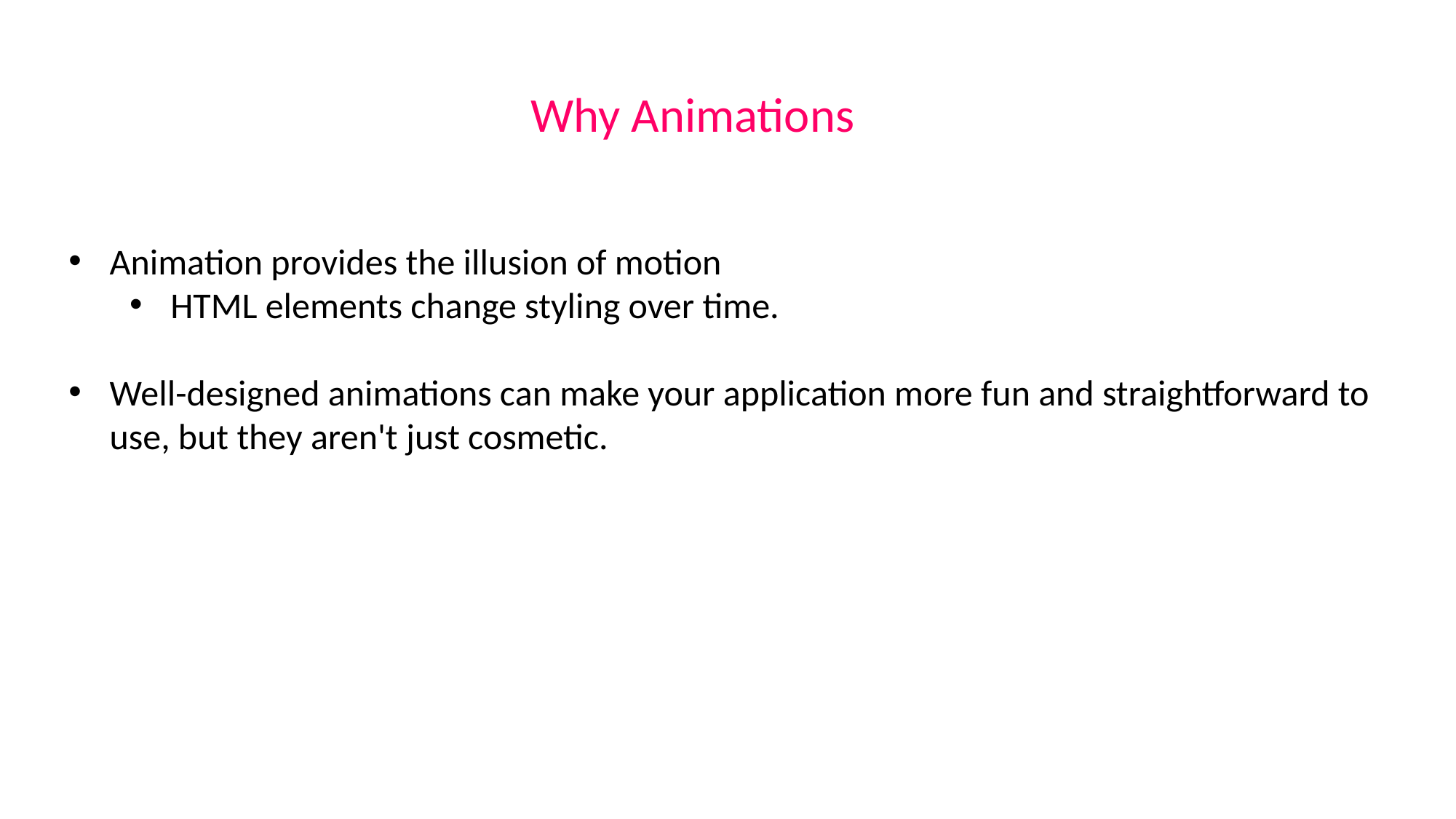

Why Animations
Animation provides the illusion of motion
HTML elements change styling over time.

Well-designed animations can make your application more fun and straightforward to use, but they aren't just cosmetic.